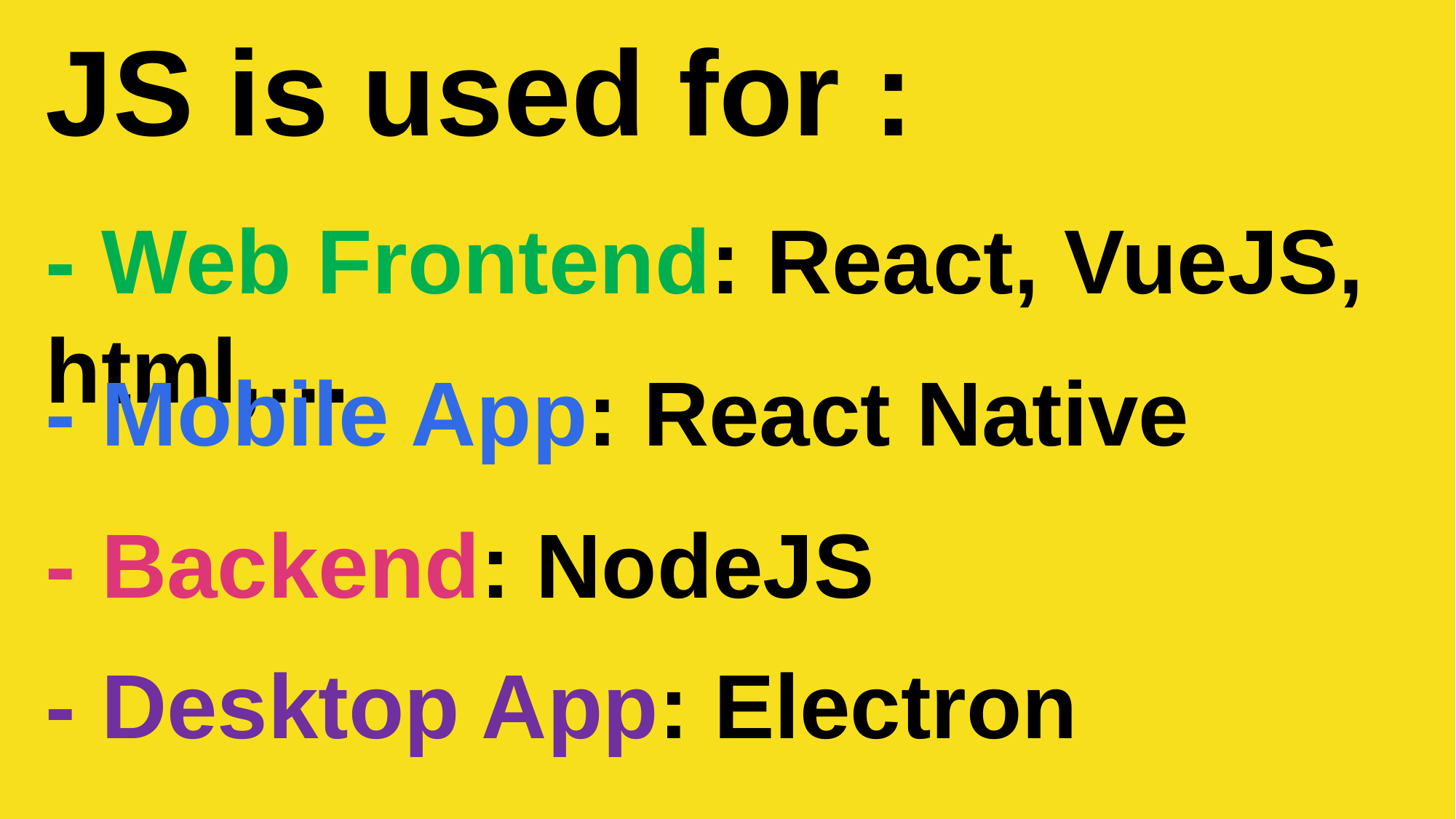

JS is used for :
- Web Frontend: React, VueJS, html,…
- Mobile App: React Native
- Backend: NodeJS
- Desktop App: Electron